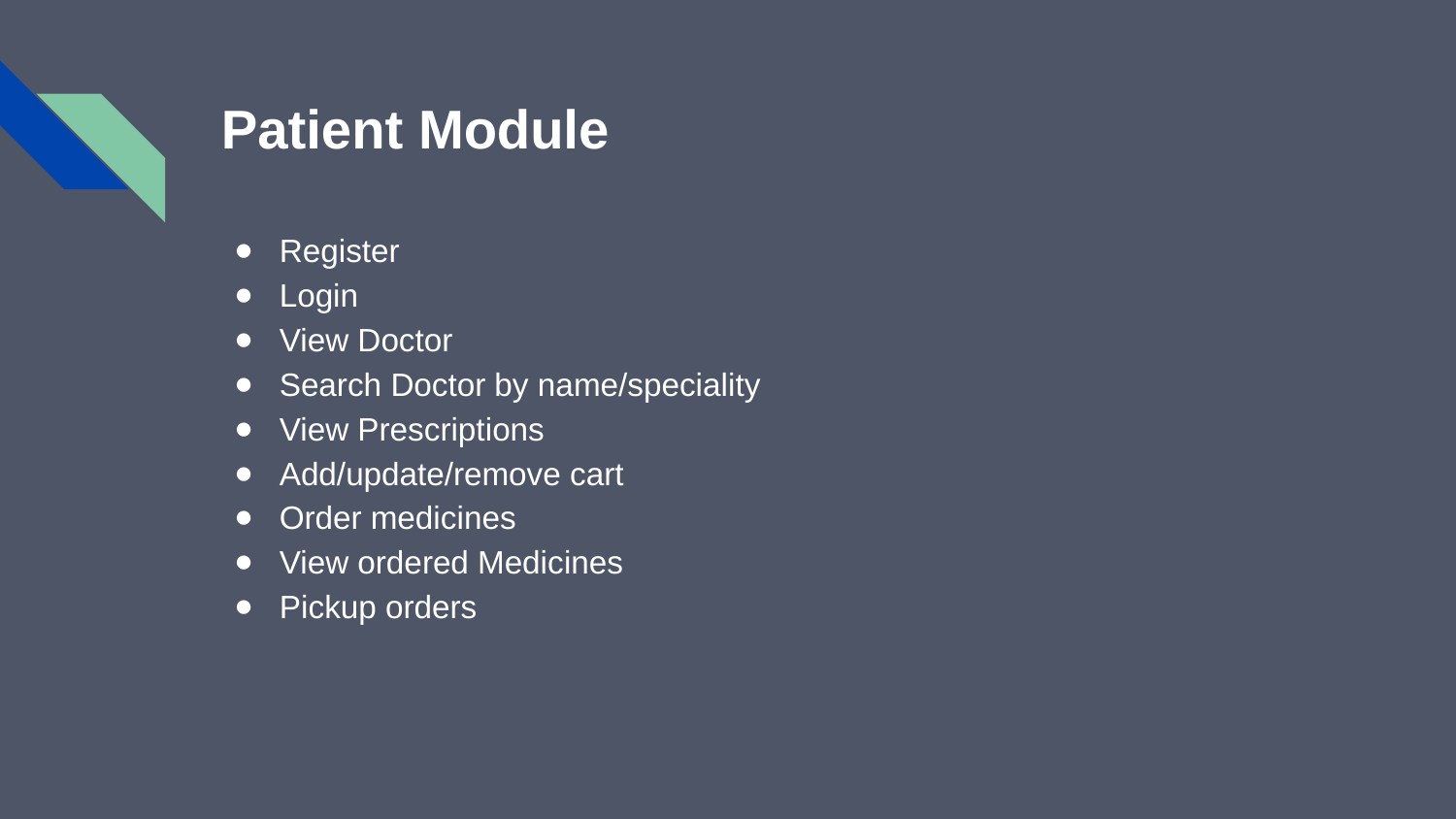

# Patient Module

Register
Login
View Doctor
Search Doctor by name/speciality
View Prescriptions
Add/update/remove cart
Order medicines
View ordered Medicines
Pickup orders